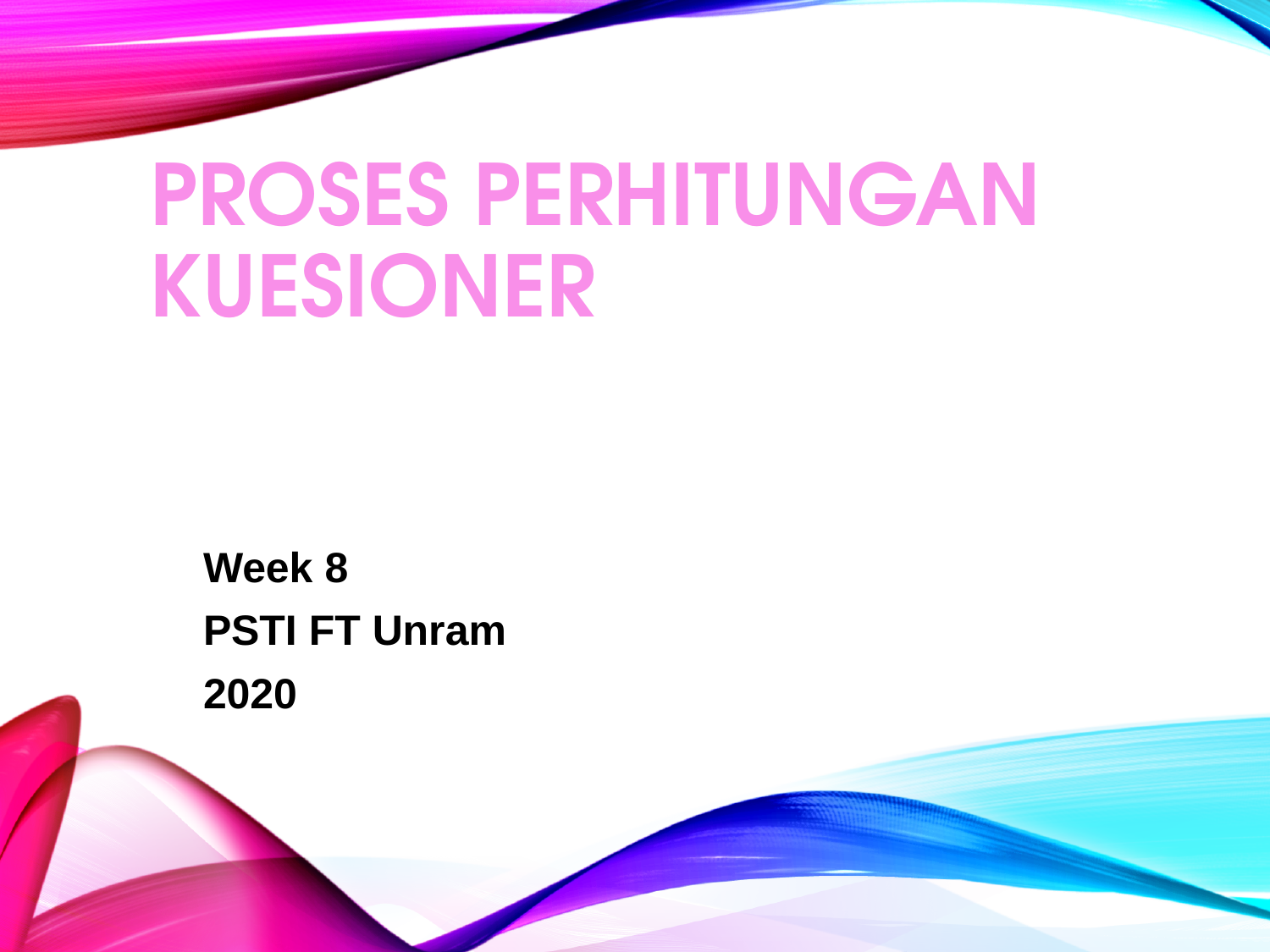

# Proses Perhitungan Kuesioner
Week 8
PSTI FT Unram
2020